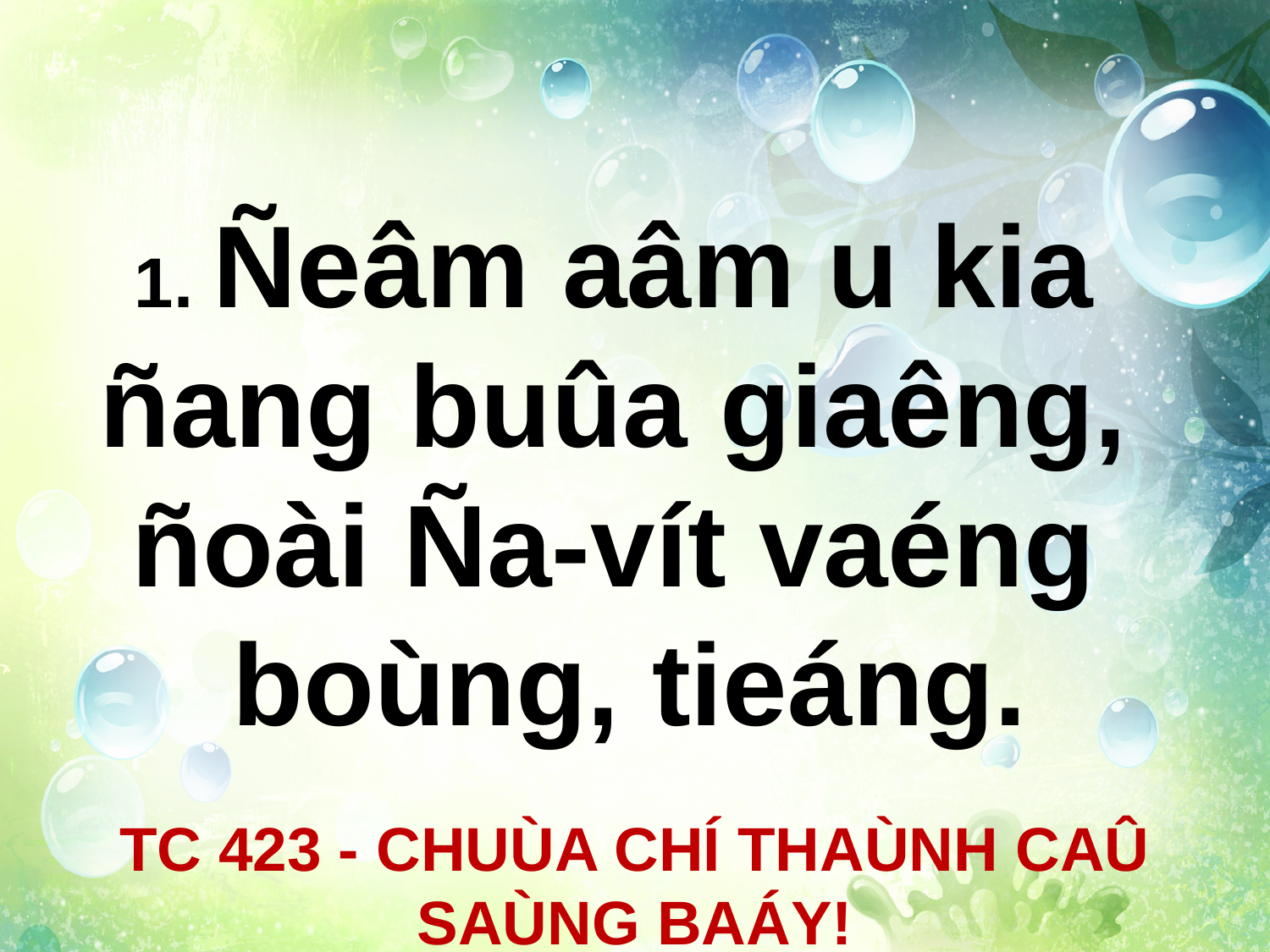

1. Ñeâm aâm u kia
ñang buûa giaêng,
ñoài Ña-vít vaéng
boùng, tieáng.
TC 423 - CHUÙA CHÍ THAÙNH CAÛ SAÙNG BAÁY!